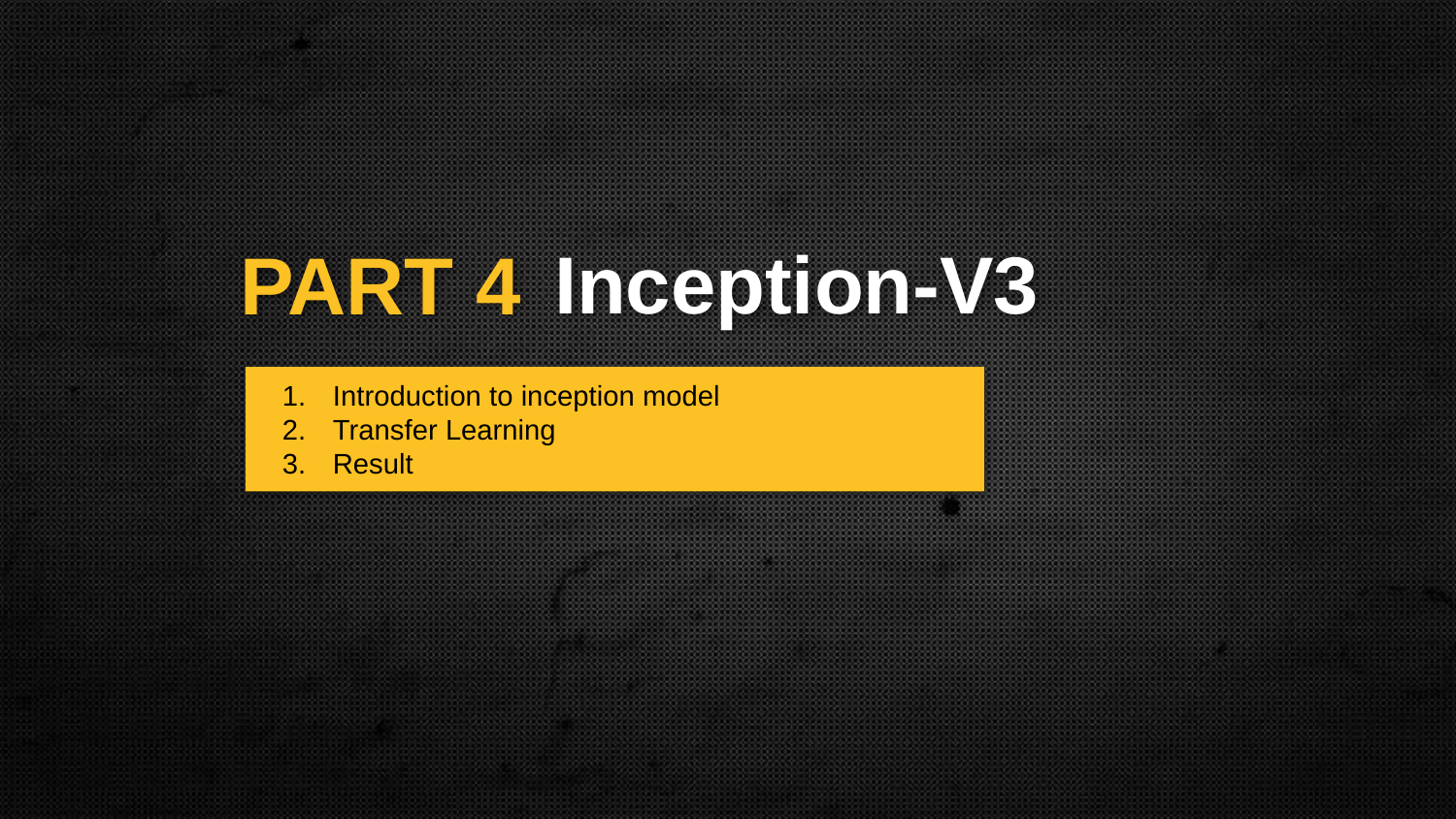

Inception-V3
PART 4
Introduction to inception model
Transfer Learning
Result